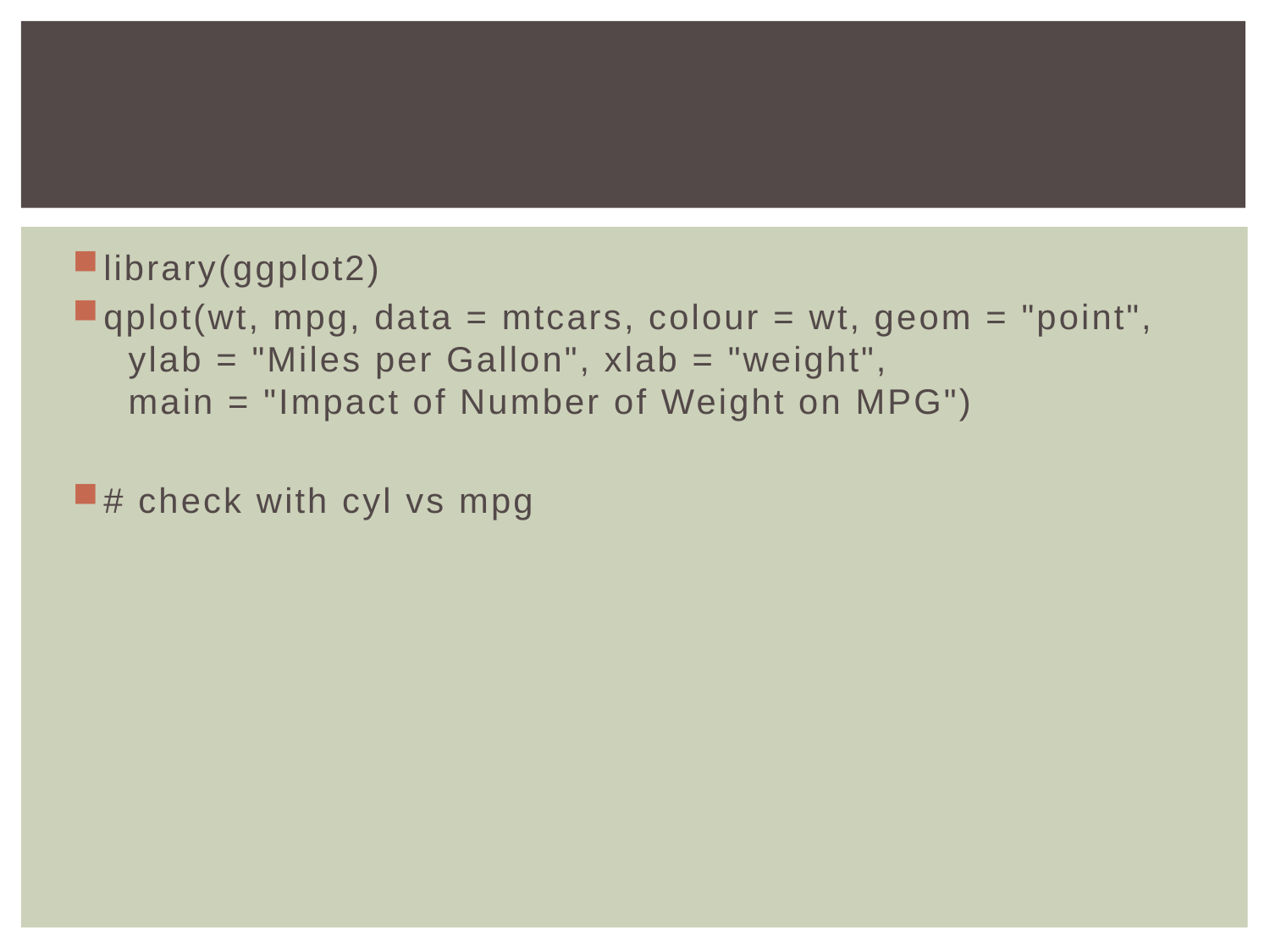

#
library(ggplot2)
qplot(wt, mpg, data = mtcars, colour = wt, geom = "point",
  ylab = "Miles per Gallon", xlab = "weight",
  main = "Impact of Number of Weight on MPG")

# check with cyl vs mpg